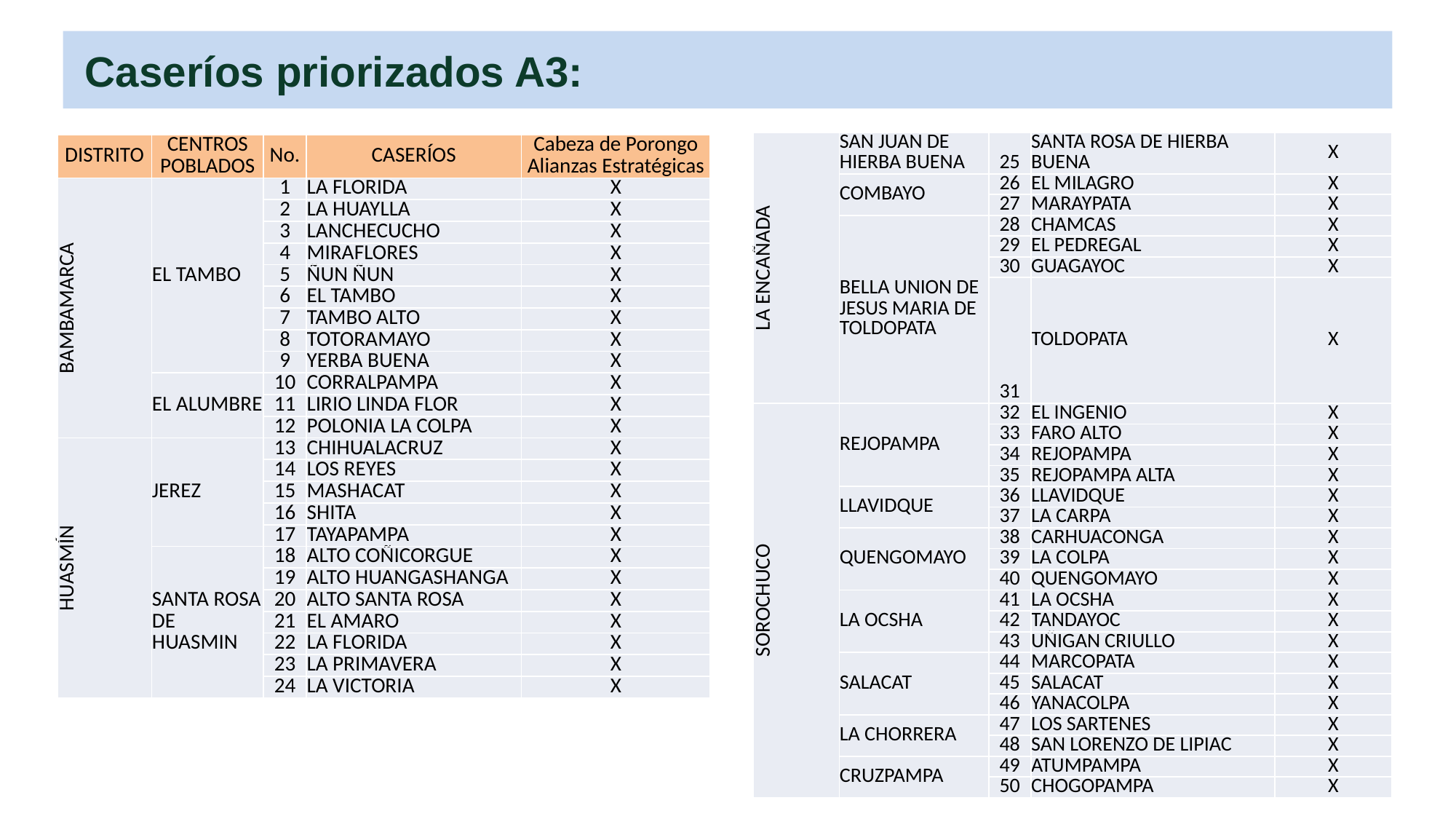

Caseríos priorizados A3:
| LA ENCAÑADA | SAN JUAN DE HIERBA BUENA | 25 | SANTA ROSA DE HIERBA BUENA | X |
| --- | --- | --- | --- | --- |
|  | COMBAYO | 26 | EL MILAGRO | X |
|  |  | 27 | MARAYPATA | X |
|  | BELLA UNION DE JESUS MARIA DE TOLDOPATA | 28 | CHAMCAS | X |
|  |  | 29 | EL PEDREGAL | X |
|  |  | 30 | GUAGAYOC | X |
|  |  | 31 | TOLDOPATA | X |
| SOROCHUCO | REJOPAMPA | 32 | EL INGENIO | X |
|  |  | 33 | FARO ALTO | X |
|  |  | 34 | REJOPAMPA | X |
|  |  | 35 | REJOPAMPA ALTA | X |
|  | LLAVIDQUE | 36 | LLAVIDQUE | X |
|  |  | 37 | LA CARPA | X |
|  | QUENGOMAYO | 38 | CARHUACONGA | X |
|  |  | 39 | LA COLPA | X |
|  |  | 40 | QUENGOMAYO | X |
|  | LA OCSHA | 41 | LA OCSHA | X |
|  |  | 42 | TANDAYOC | X |
|  |  | 43 | UÑIGAN CRIULLO | X |
|  | SALACAT | 44 | MARCOPATA | X |
|  |  | 45 | SALACAT | X |
|  |  | 46 | YANACOLPA | X |
|  | LA CHORRERA | 47 | LOS SARTENES | X |
|  |  | 48 | SAN LORENZO DE LIPIAC | X |
|  | CRUZPAMPA | 49 | ATUMPAMPA | X |
|  |  | 50 | CHOGOPAMPA | X |
| DISTRITO | CENTROS POBLADOS | No. | CASERÍOS | Cabeza de Porongo Alianzas Estratégicas |
| --- | --- | --- | --- | --- |
| BAMBAMARCA | EL TAMBO | 1 | LA FLORIDA | X |
|  |  | 2 | LA HUAYLLA | X |
|  |  | 3 | LANCHECUCHO | X |
|  |  | 4 | MIRAFLORES | X |
|  |  | 5 | ÑUN ÑUN | X |
|  |  | 6 | EL TAMBO | X |
|  |  | 7 | TAMBO ALTO | X |
|  |  | 8 | TOTORAMAYO | X |
|  |  | 9 | YERBA BUENA | X |
|  | EL ALUMBRE | 10 | CORRALPAMPA | X |
|  |  | 11 | LIRIO LINDA FLOR | X |
|  |  | 12 | POLONIA LA COLPA | X |
| HUASMÍN | JEREZ | 13 | CHIHUALACRUZ | X |
|  |  | 14 | LOS REYES | X |
|  |  | 15 | MASHACAT | X |
|  |  | 16 | SHITA | X |
|  |  | 17 | TAYAPAMPA | X |
|  | SANTA ROSA DE HUASMIN | 18 | ALTO COÑICORGUE | X |
|  |  | 19 | ALTO HUANGASHANGA | X |
|  |  | 20 | ALTO SANTA ROSA | X |
|  |  | 21 | EL AMARO | X |
|  |  | 22 | LA FLORIDA | X |
|  |  | 23 | LA PRIMAVERA | X |
|  |  | 24 | LA VICTORIA | X |